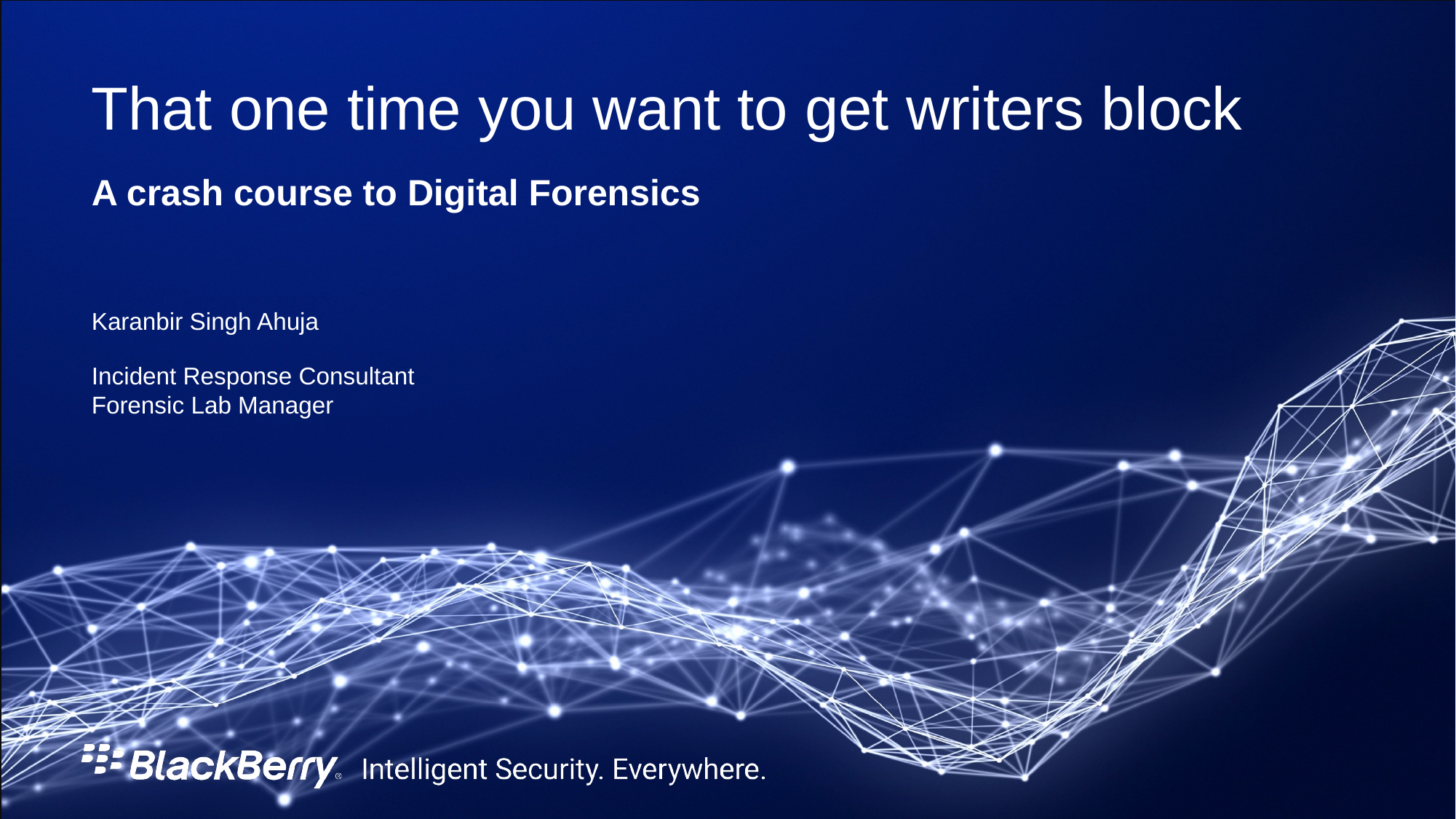

# That one time you want to get writers block
A crash course to Digital Forensics
Karanbir Singh Ahuja
Incident Response Consultant
Forensic Lab Manager